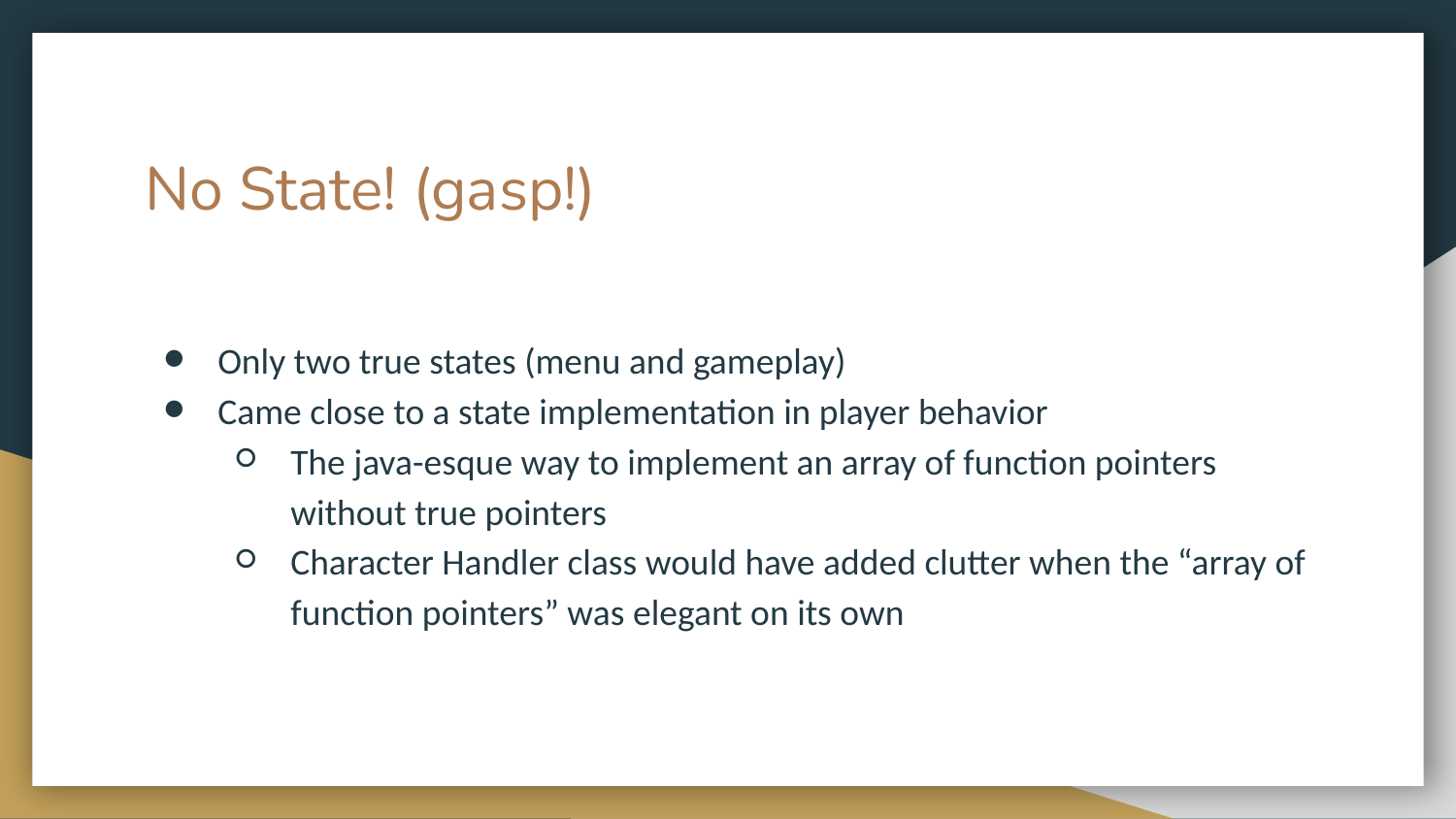

# No State! (gasp!)
Only two true states (menu and gameplay)
Came close to a state implementation in player behavior
The java-esque way to implement an array of function pointers without true pointers
Character Handler class would have added clutter when the “array of function pointers” was elegant on its own